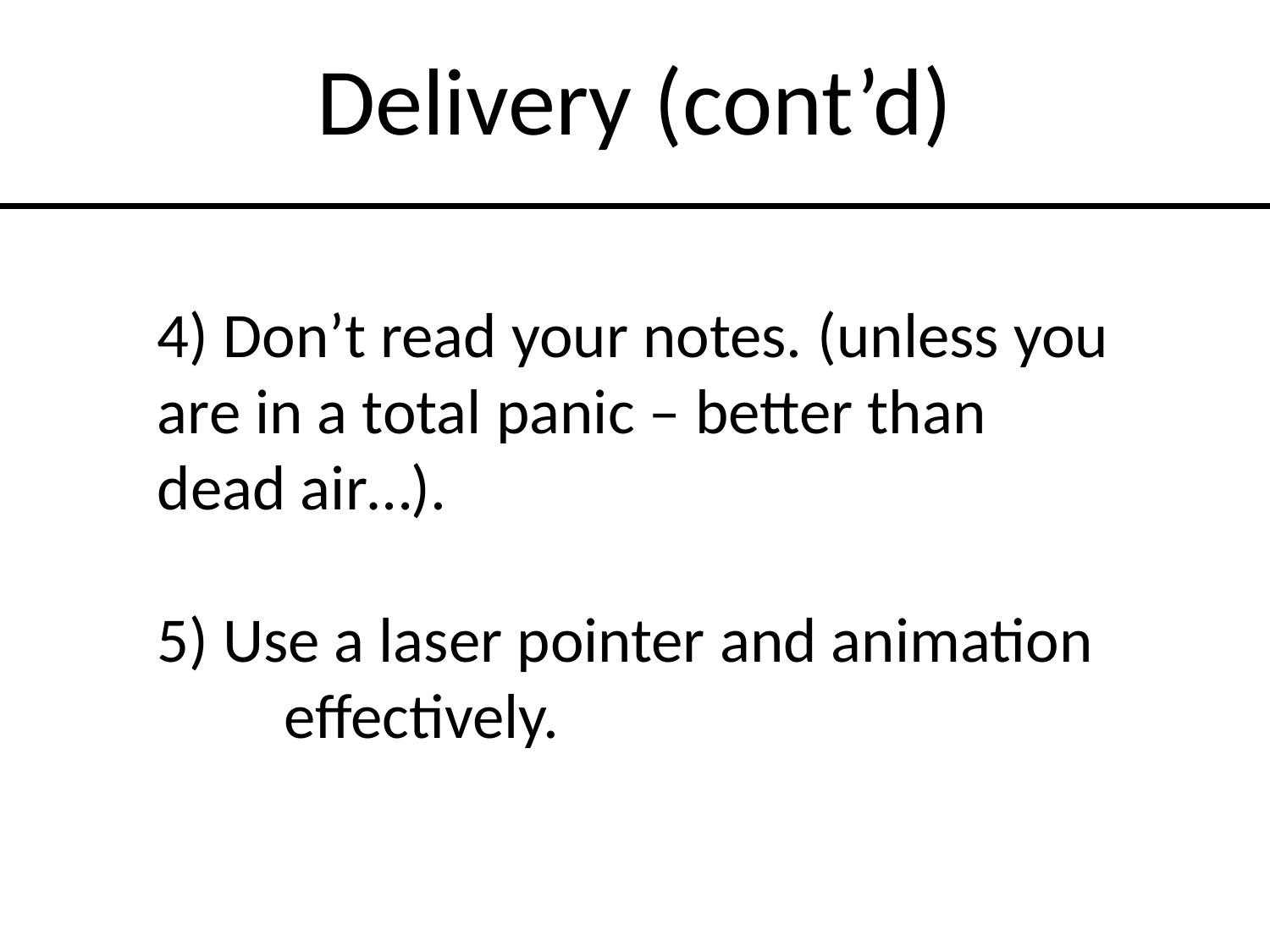

Delivery (cont’d)

4) Don’t read your notes. (unless you are in a total panic – better than dead air…).

5) Use a laser pointer and animation          	effectively.